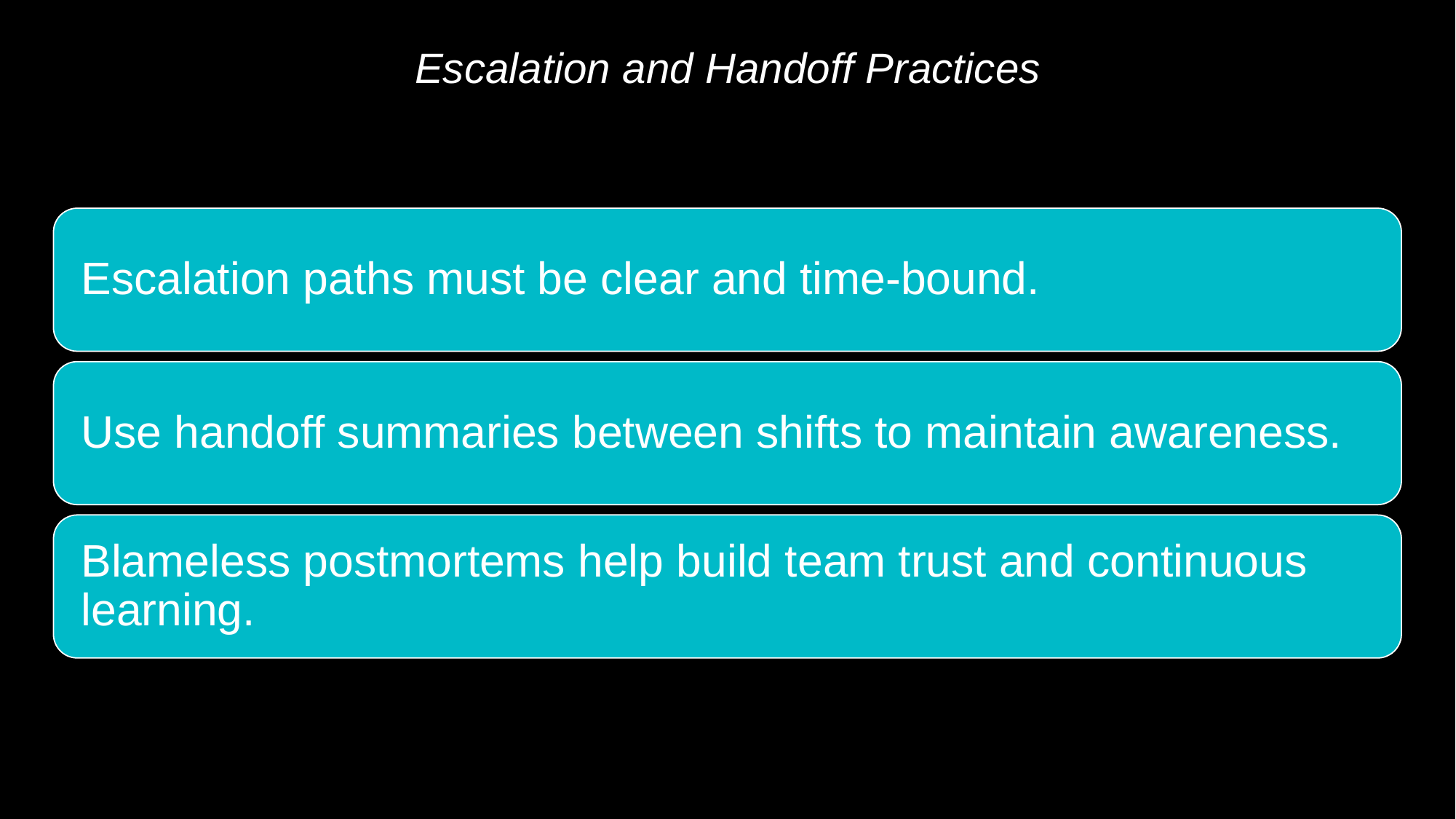

# Escalation and Handoff Practices
Escalation paths must be clear and time-bound.
Use handoff summaries between shifts to maintain awareness.
Blameless postmortems help build team trust and continuous learning.